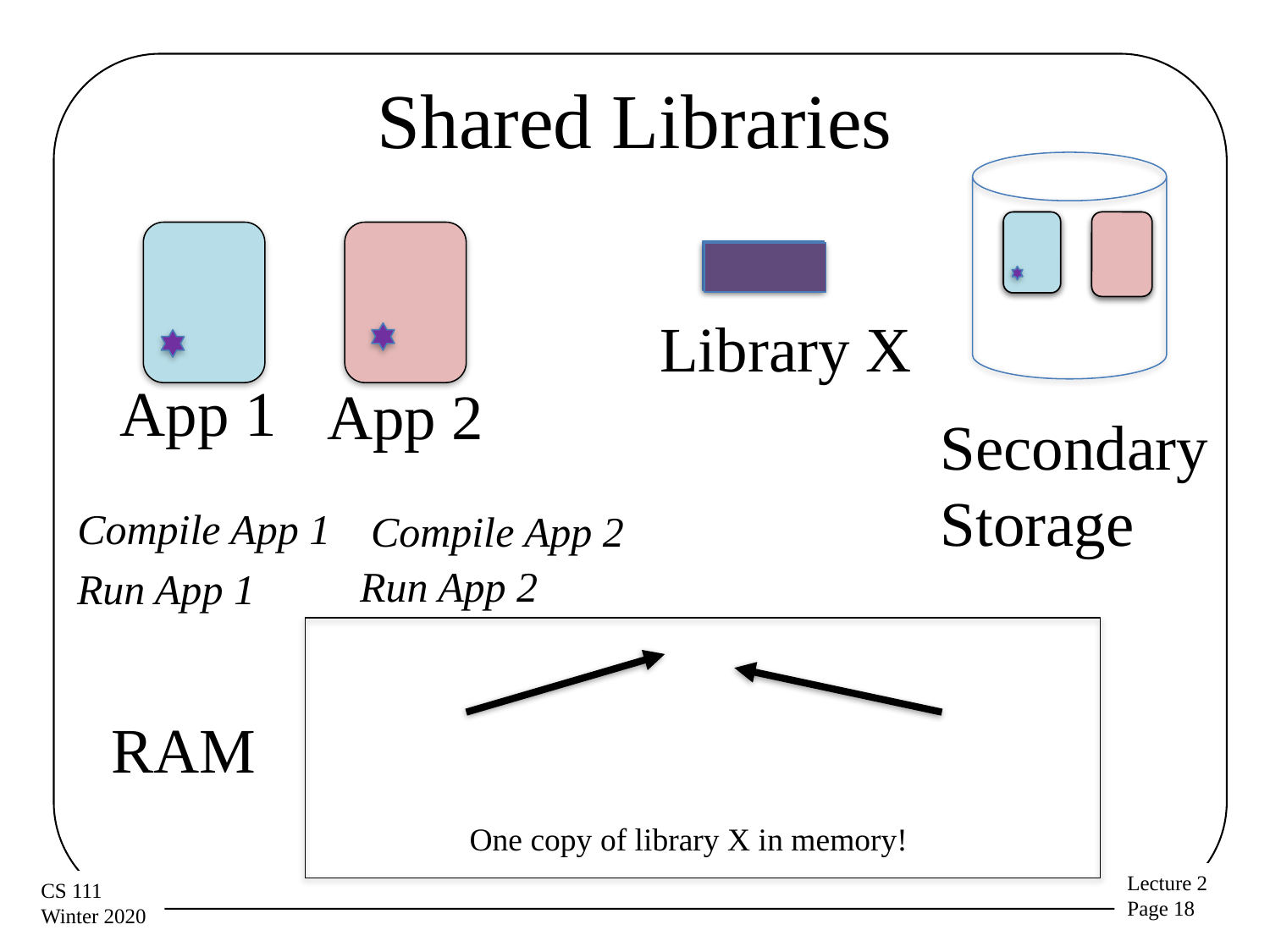

# Shared Libraries

Library X

App 1
App 2
Secondary
Storage
Compile App 1
Compile App 2
Run App 2
Run App 1

RAM
One copy of library X in memory!